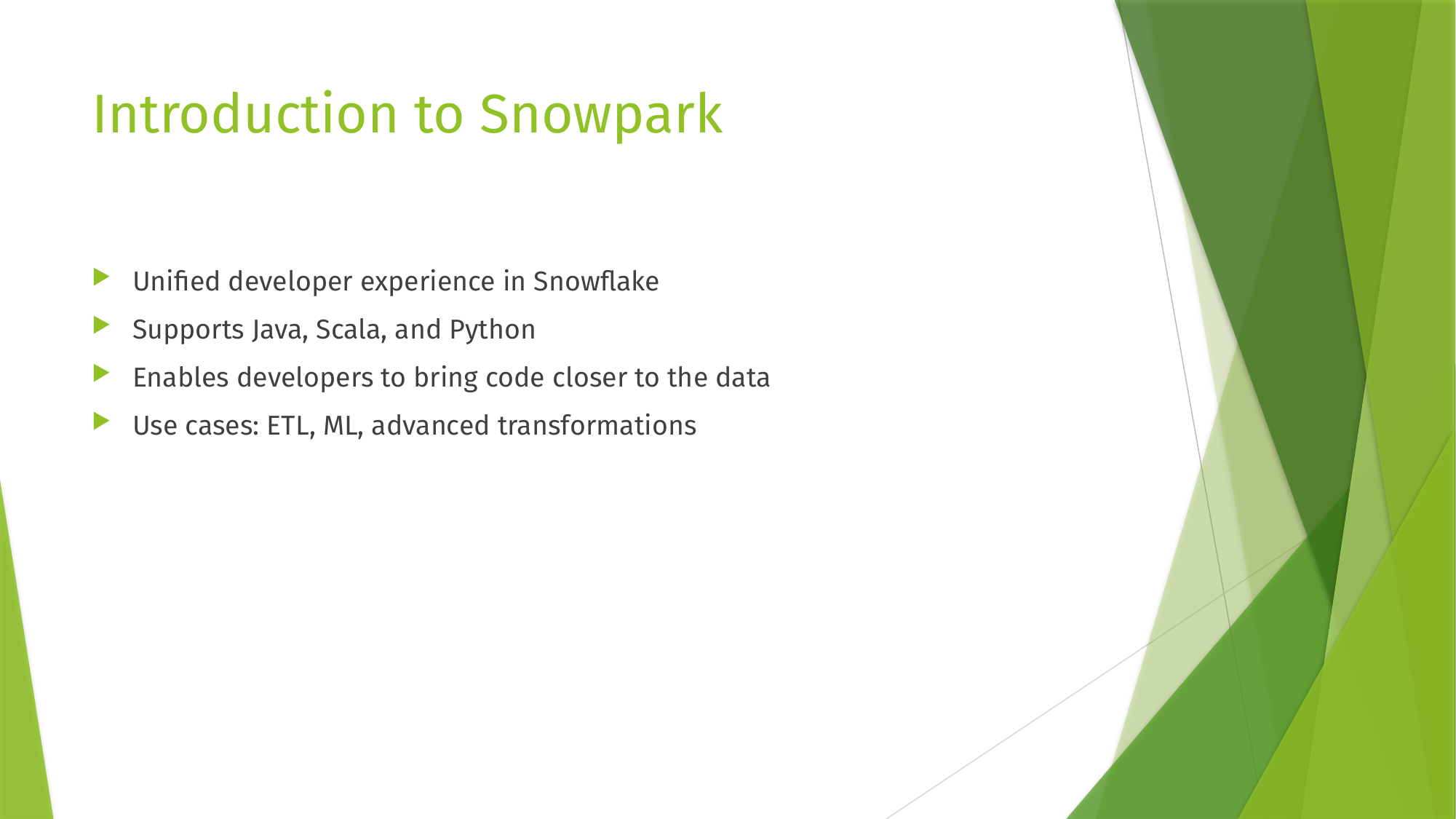

# Introduction to Snowpark
Unified developer experience in Snowflake
Supports Java, Scala, and Python
Enables developers to bring code closer to the data
Use cases: ETL, ML, advanced transformations